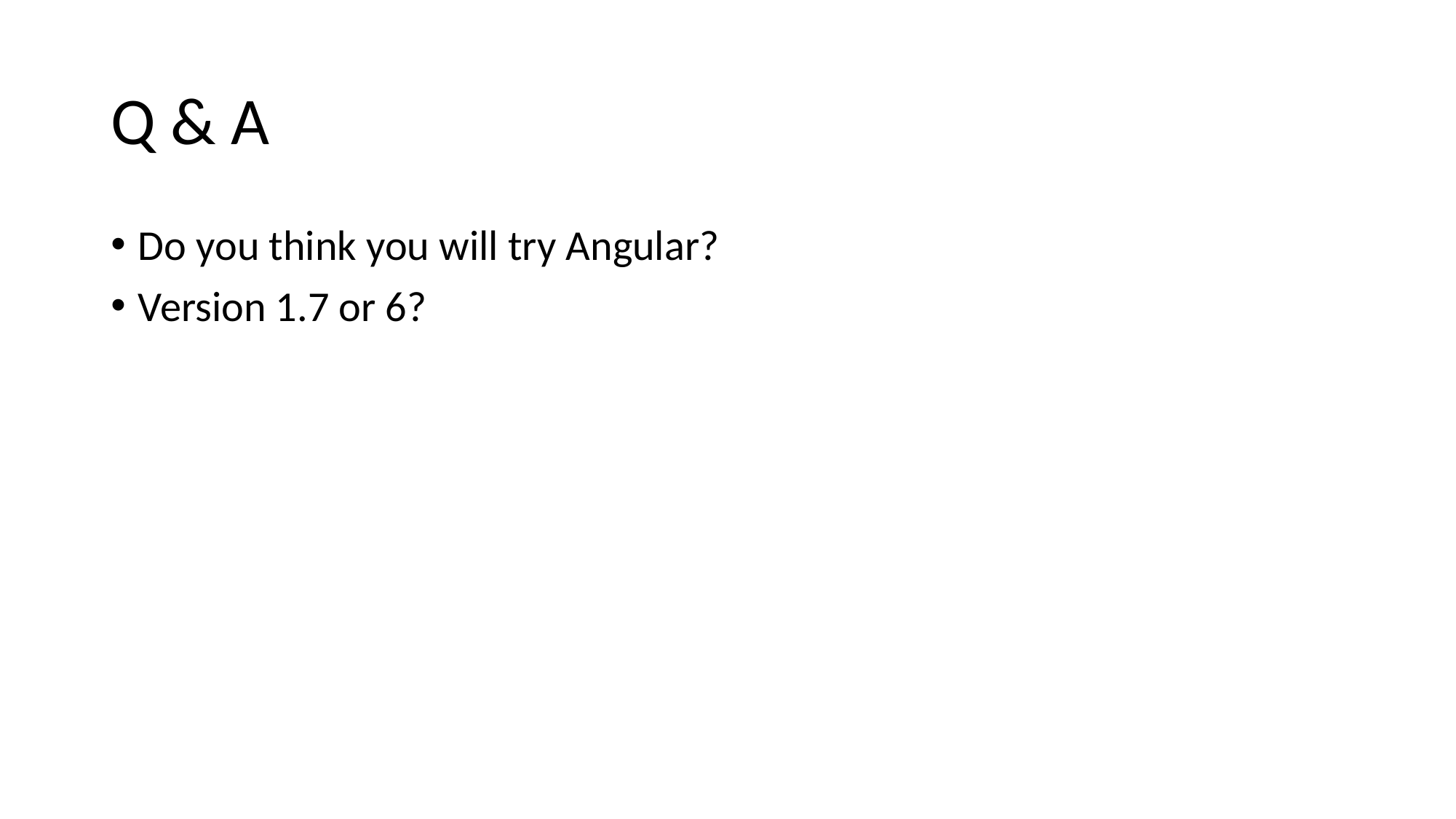

# Q & A
Do you think you will try Angular?
Version 1.7 or 6?